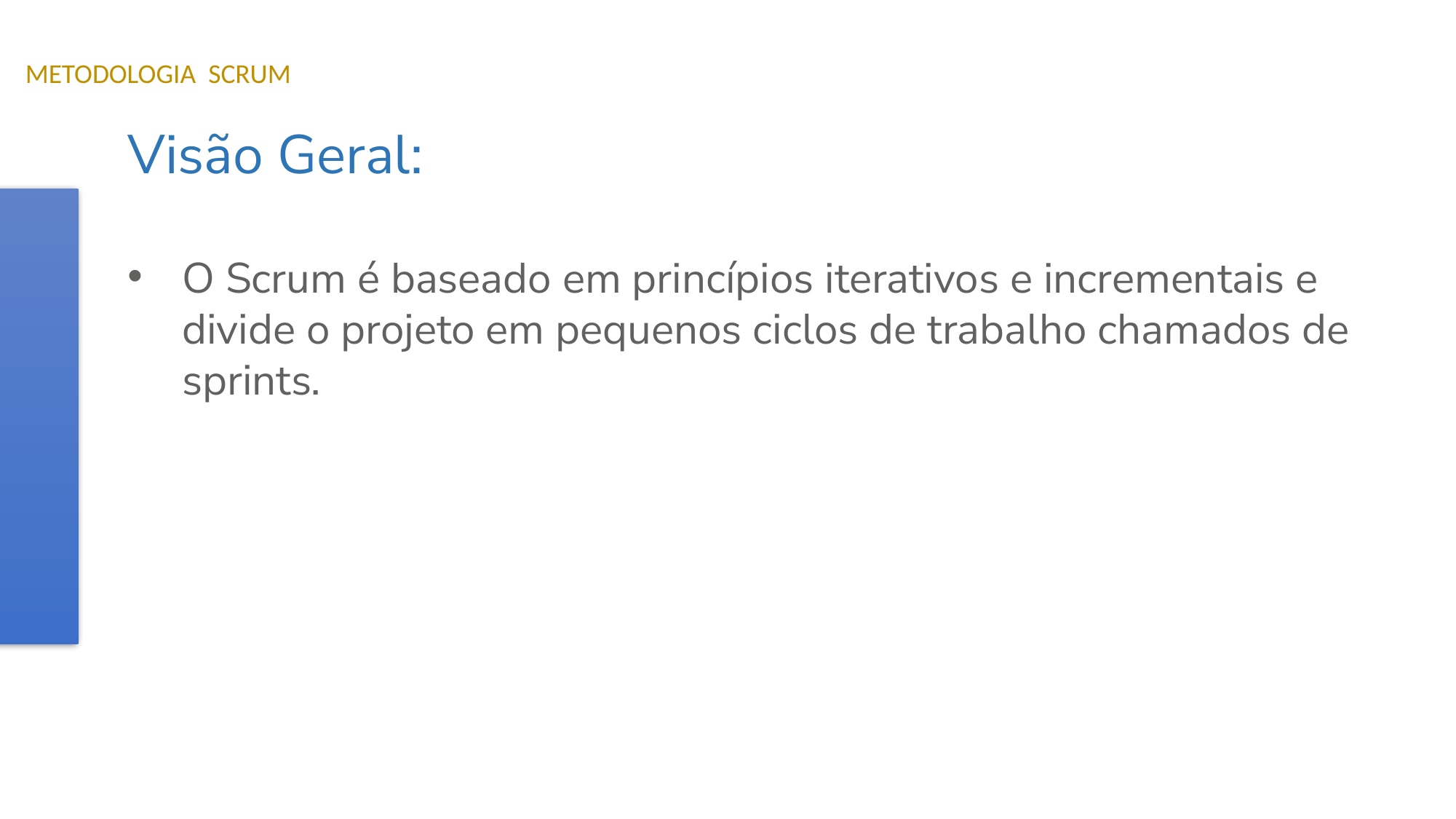

METODOLOGIA  SCRUM
Visão Geral:

O Scrum é baseado em princípios iterativos e incrementais e divide o projeto em pequenos ciclos de trabalho chamados de sprints.